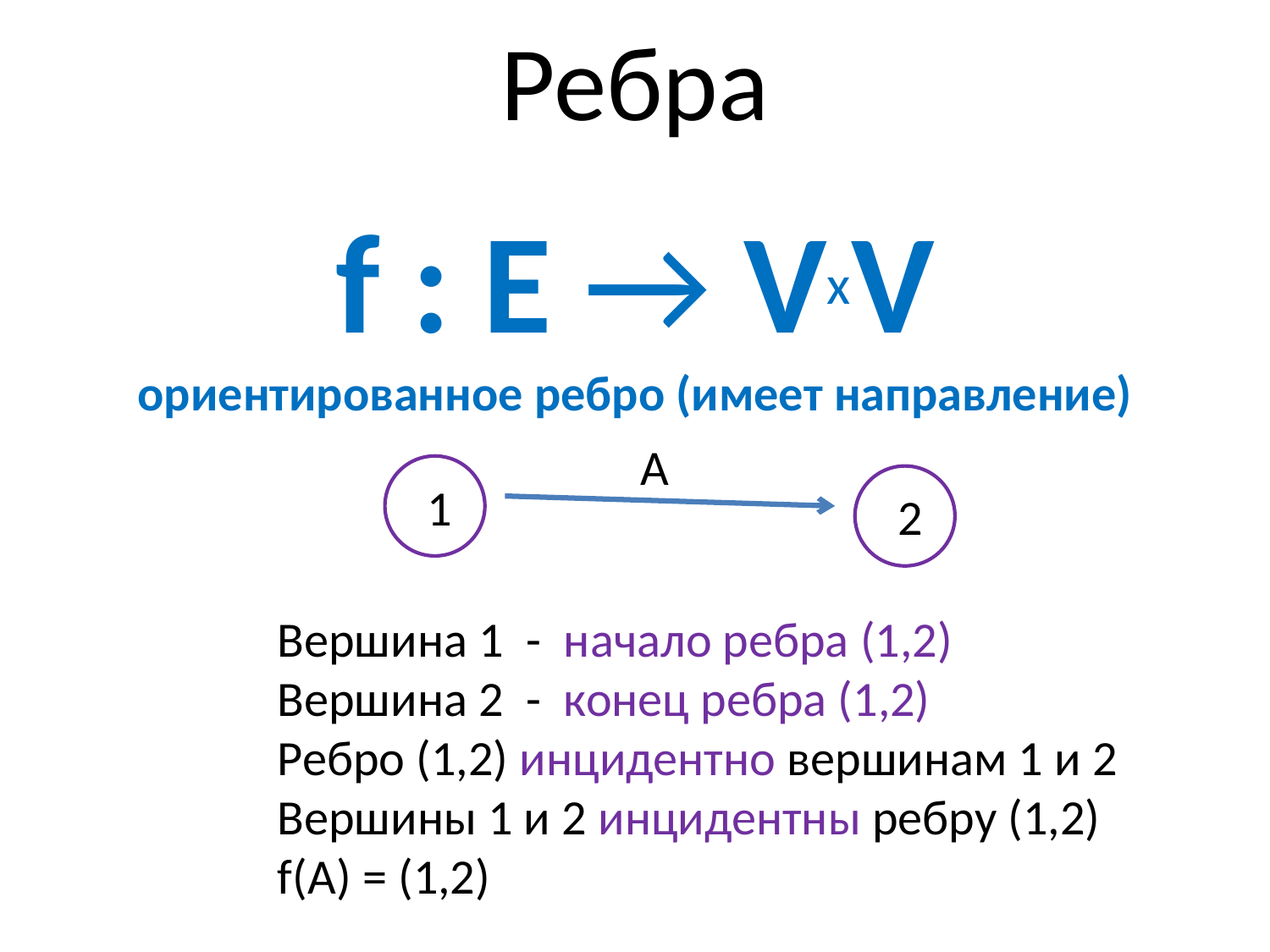

Ребра
# f : E → VxV ориентированное ребро (имеет направление)
A

1
2
Вершина 1  -  начало ребра (1,2)
Вершина 2  -  конец ребра (1,2)
Ребро (1,2) инцидентно вершинам 1 и 2
Вершины 1 и 2 инцидентны ребру (1,2)
f(A) = (1,2)